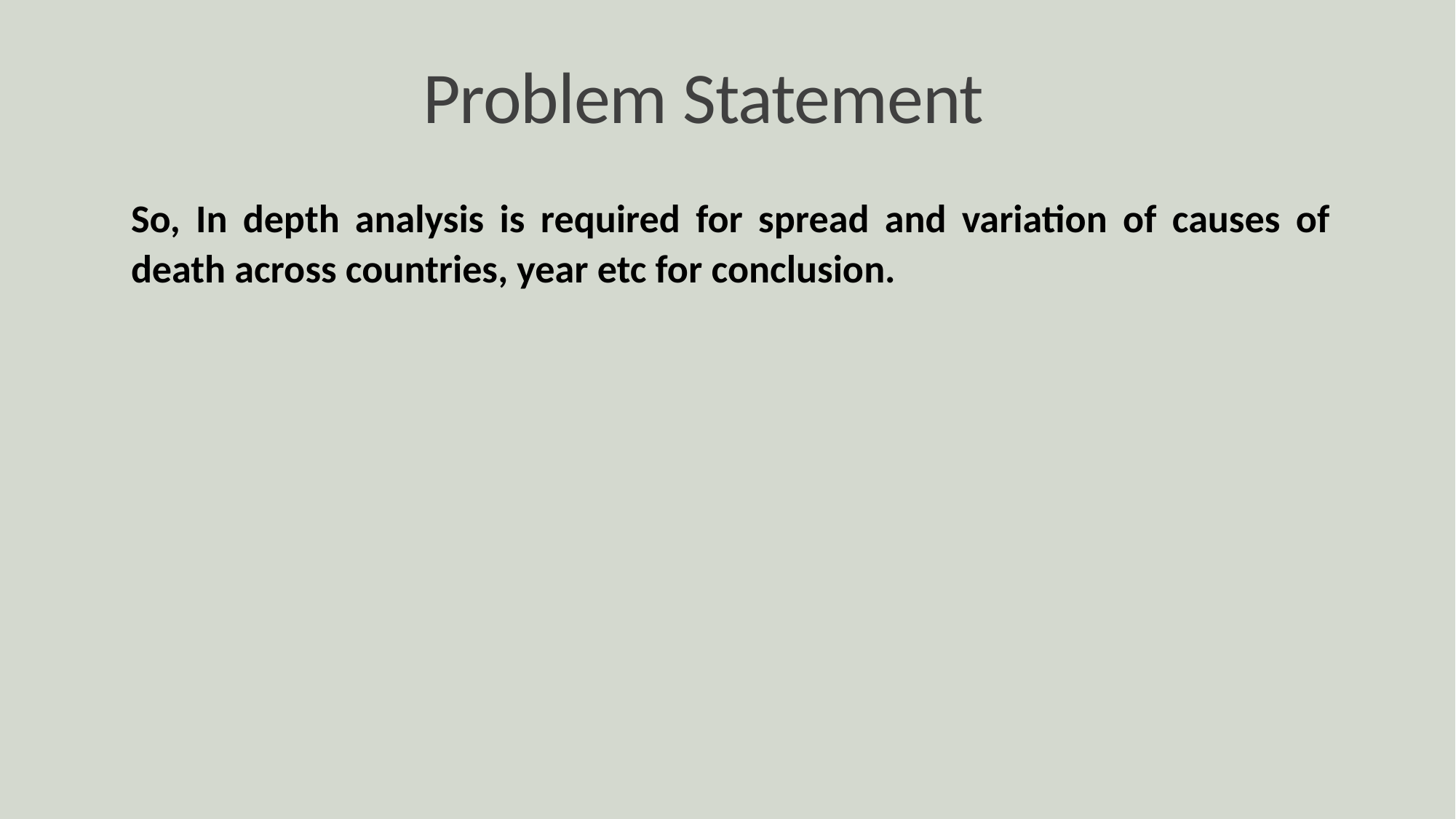

# Problem Statement
So, In depth analysis is required for spread and variation of causes of death across countries, year etc for conclusion.